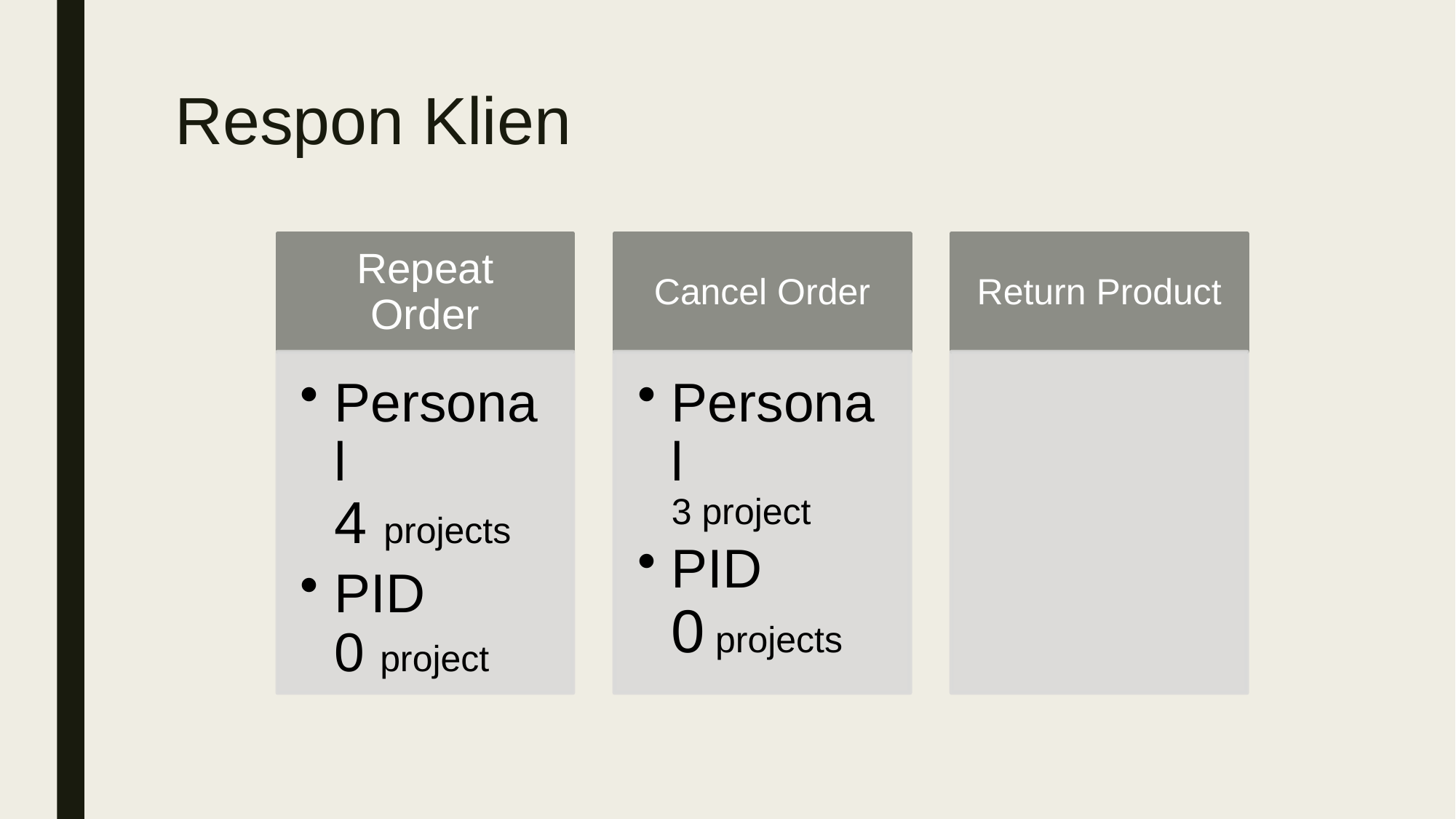

# Respon Klien
Repeat Order
Personal
4 projects
PID
0 project
Cancel Order
Personal
3 project
PID
0 projects
Return Product